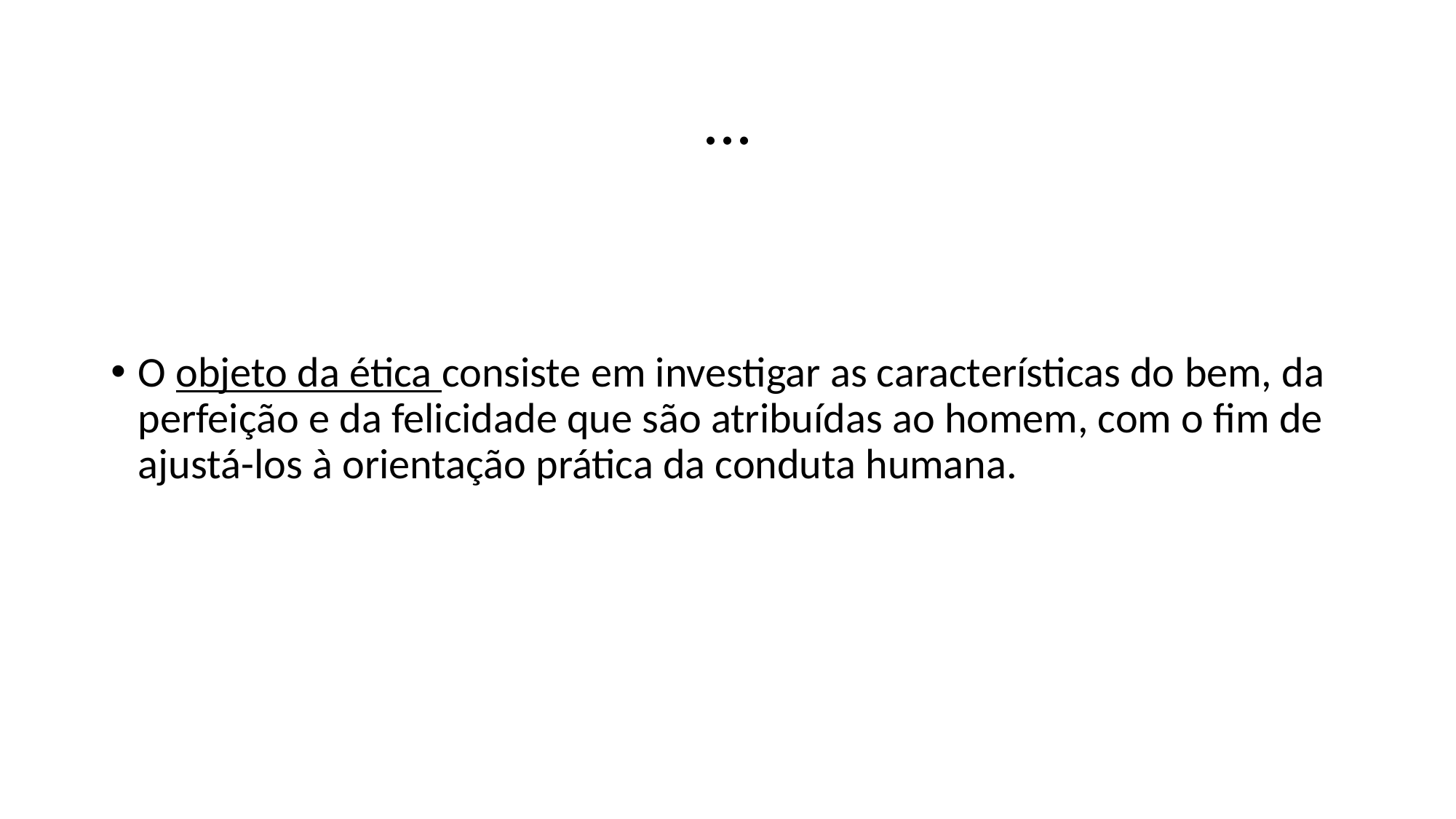

# ...

O objeto da ética consiste em investigar as características do bem, da perfeição e da felicidade que são atribuídas ao homem, com o fim de ajustá-los à orientação prática da conduta humana.